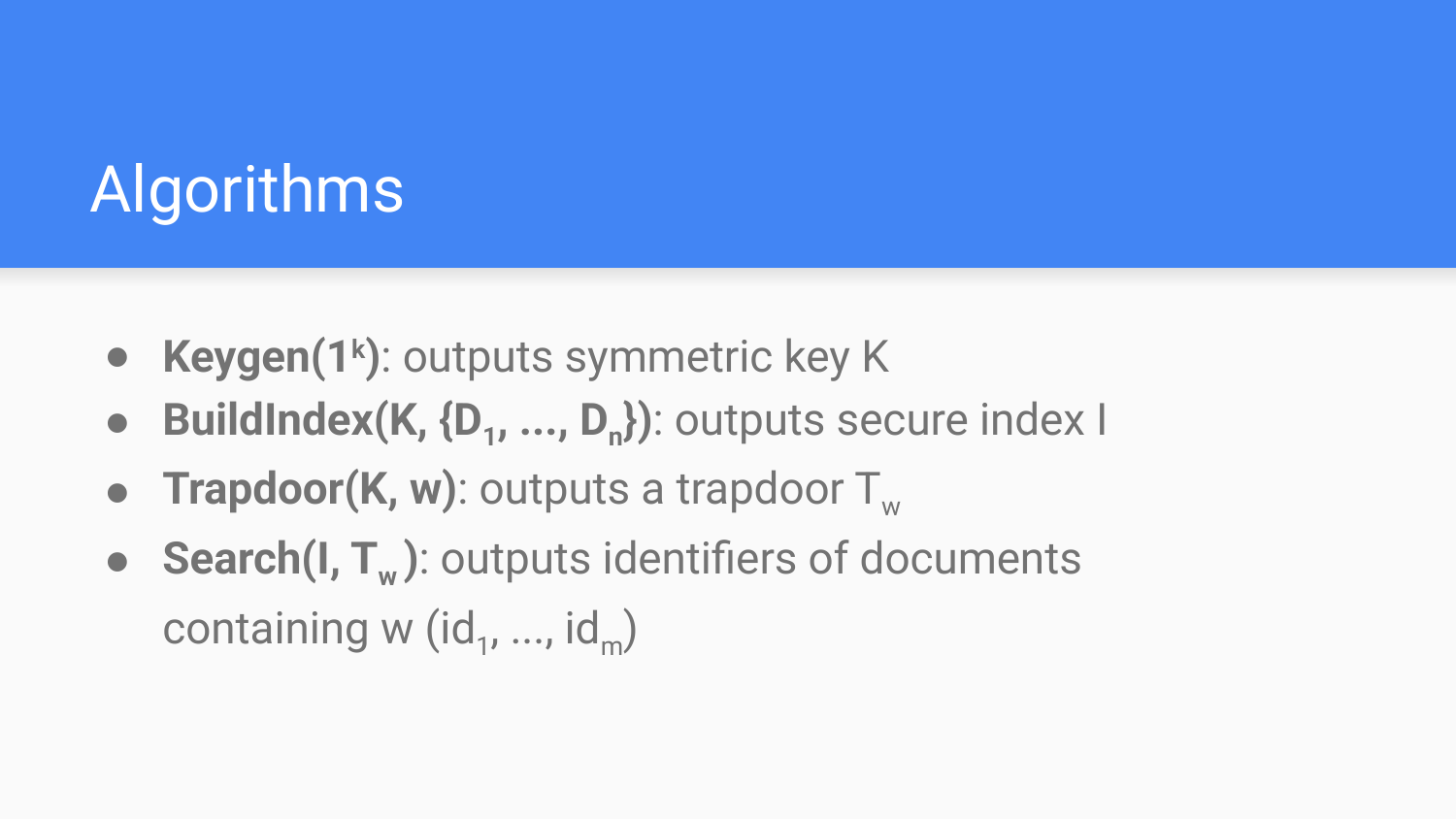

# Algorithms
Keygen(1k): outputs symmetric key K
BuildIndex(K, {D1, ..., Dn}): outputs secure index I
Trapdoor(K, w): outputs a trapdoor Tw
Search(I, Tw ): outputs identifiers of documents containing w (id1, ..., idm)